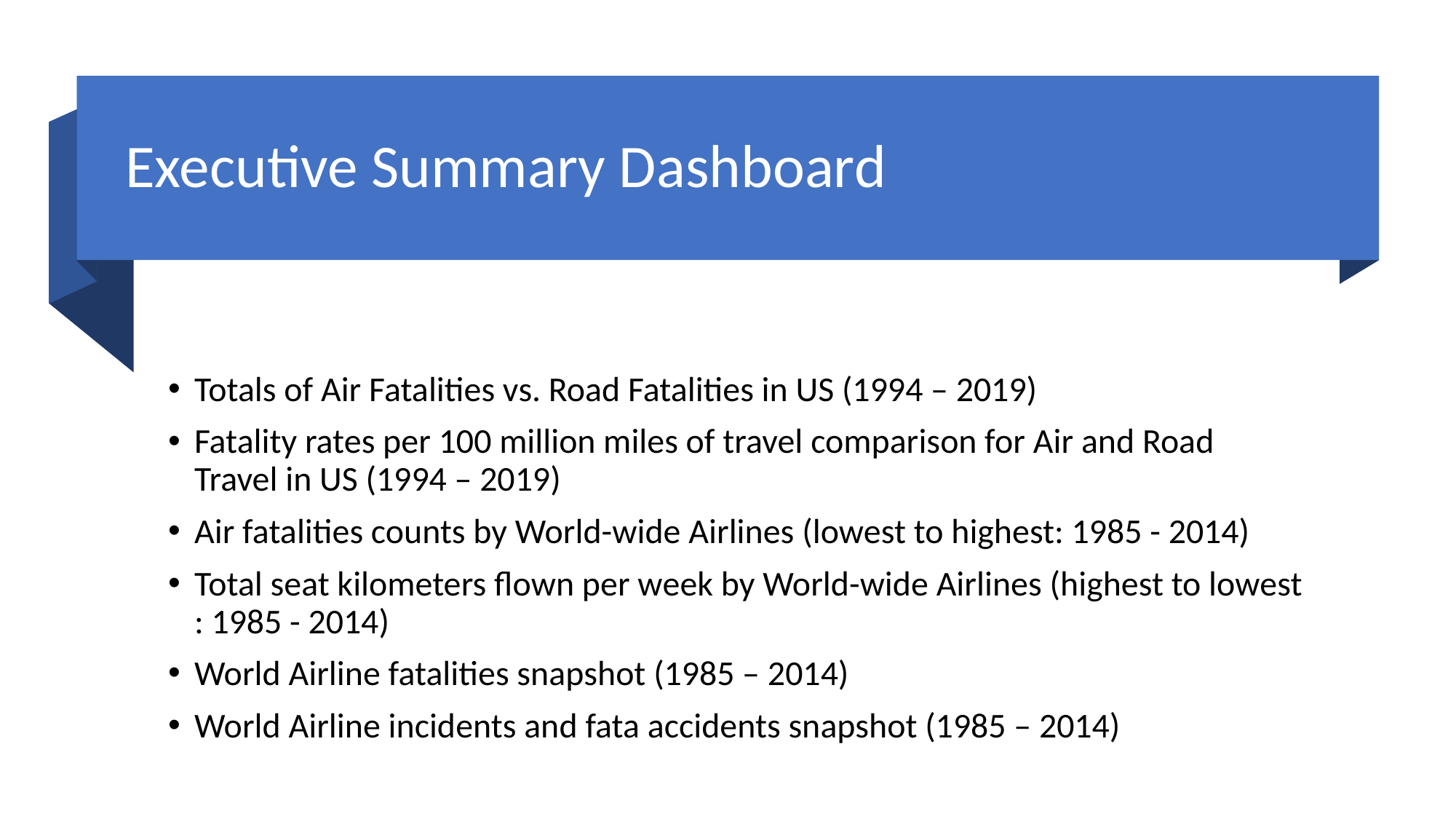

# Executive Summary Dashboard

Totals of Air Fatalities vs. Road Fatalities in US (1994 – 2019)
Fatality rates per 100 million miles of travel comparison for Air and Road Travel in US (1994 – 2019)
Air fatalities counts by World-wide Airlines (lowest to highest: 1985 - 2014)
Total seat kilometers flown per week by World-wide Airlines (highest to lowest : 1985 - 2014)
World Airline fatalities snapshot (1985 – 2014)
World Airline incidents and fata accidents snapshot (1985 – 2014)